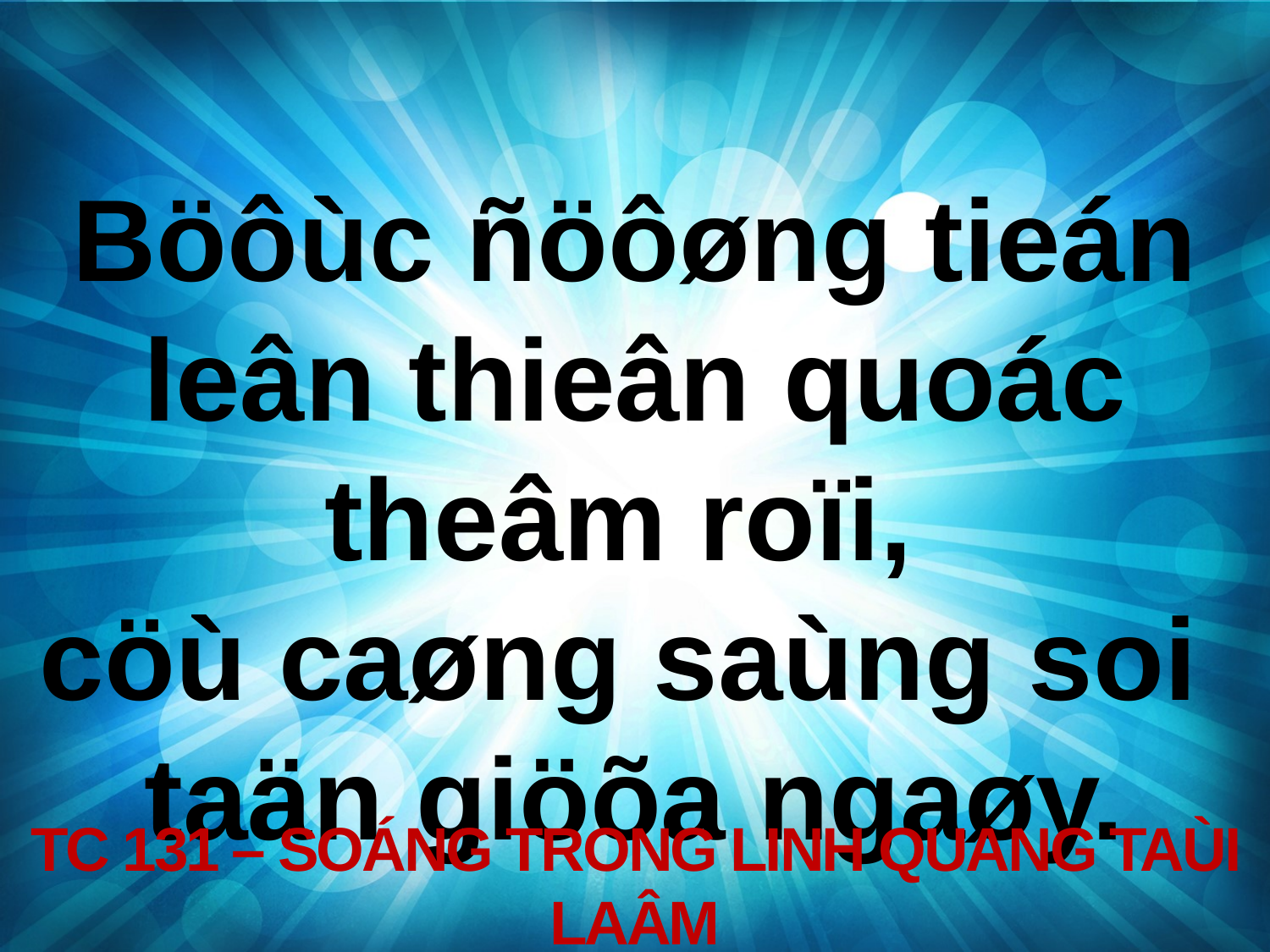

Böôùc ñöôøng tieán leân thieân quoác theâm roïi,
cöù caøng saùng soi
taän giöõa ngaøy.
TC 131 – SOÁNG TRONG LINH QUANG TAÙI LAÂM